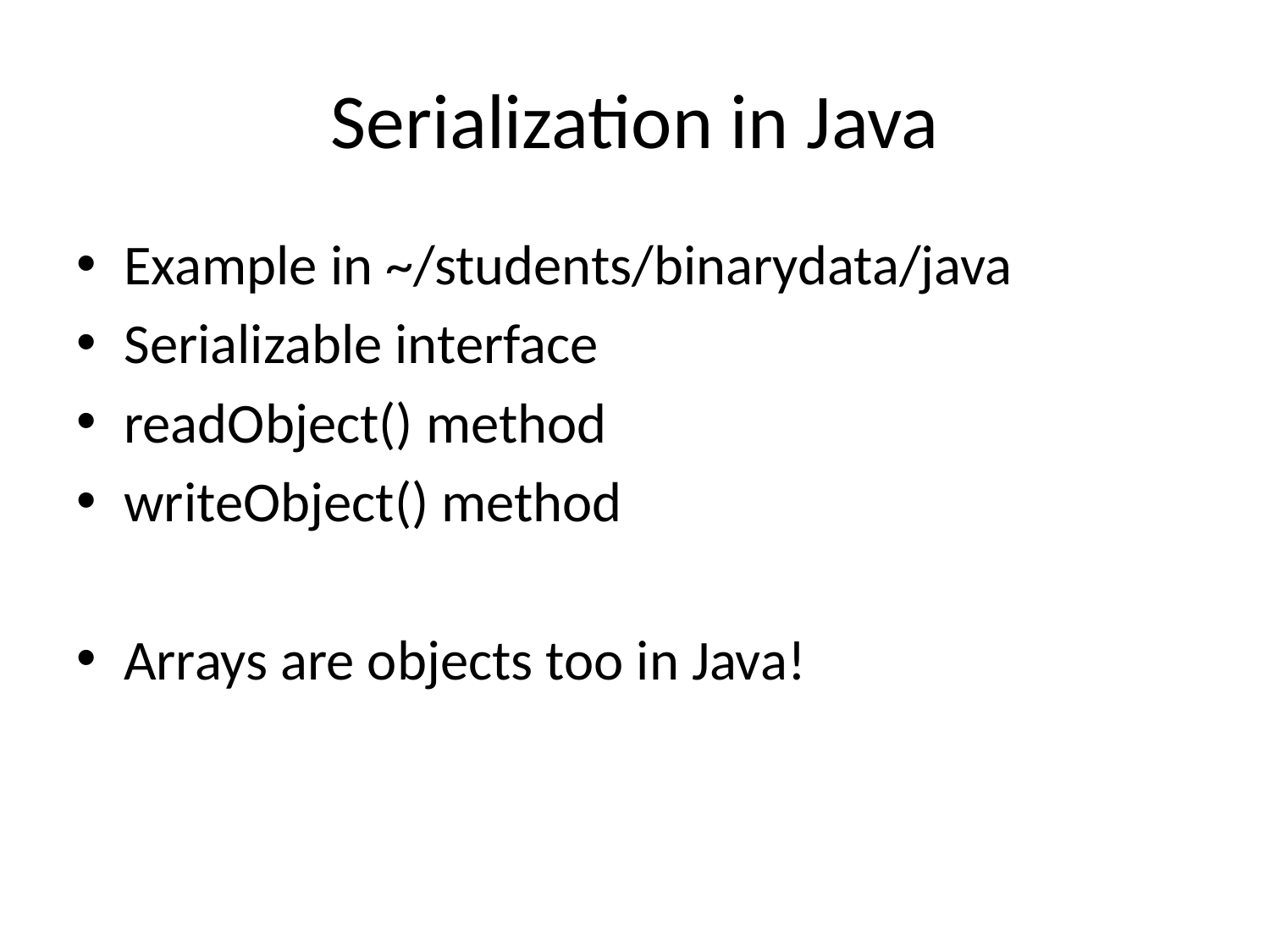

# Serialization in Java
Example in ~/students/binarydata/java
Serializable interface
readObject() method
writeObject() method

Arrays are objects too in Java!